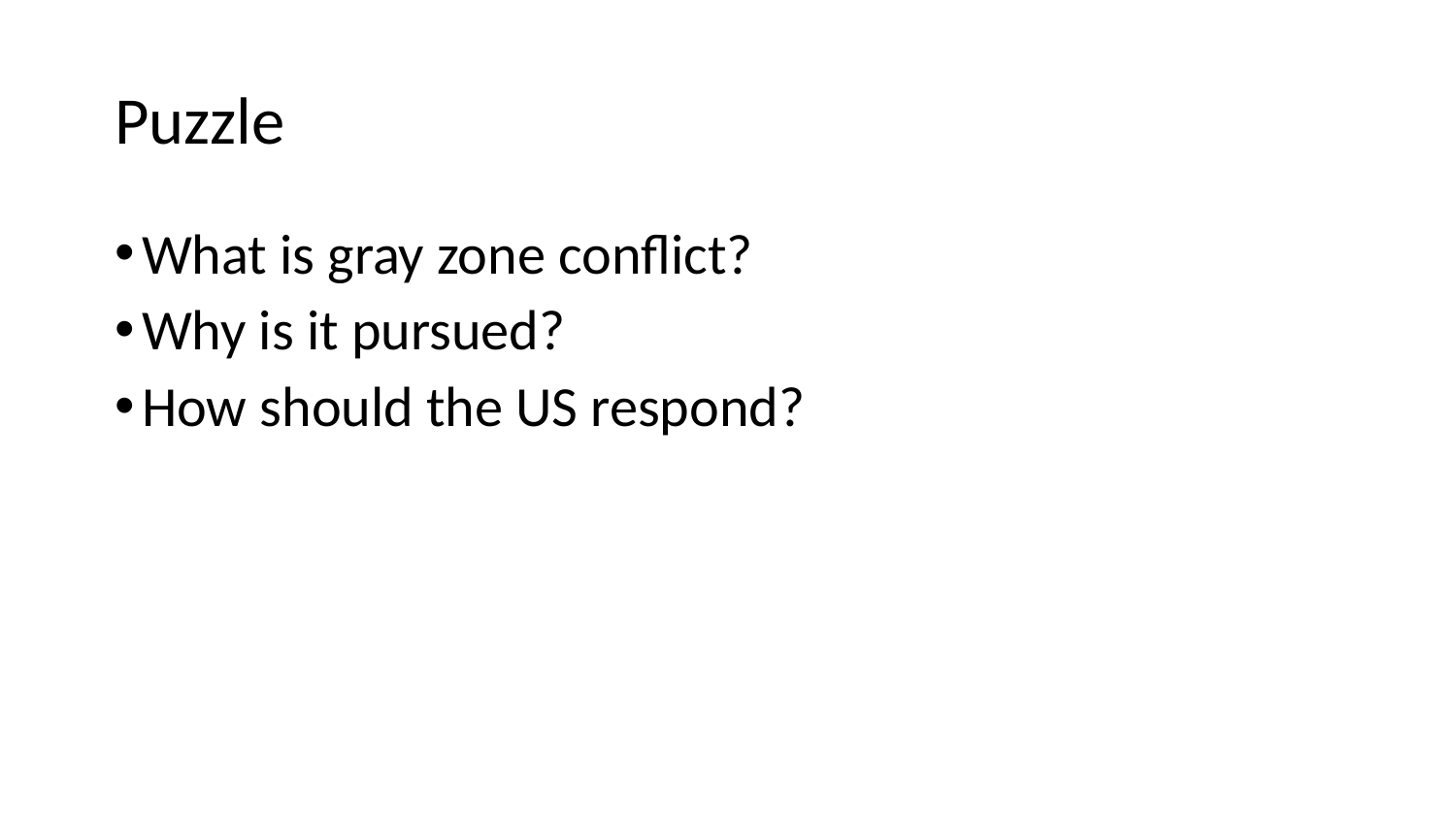

# Puzzle
What is gray zone conflict?
Why is it pursued?
How should the US respond?